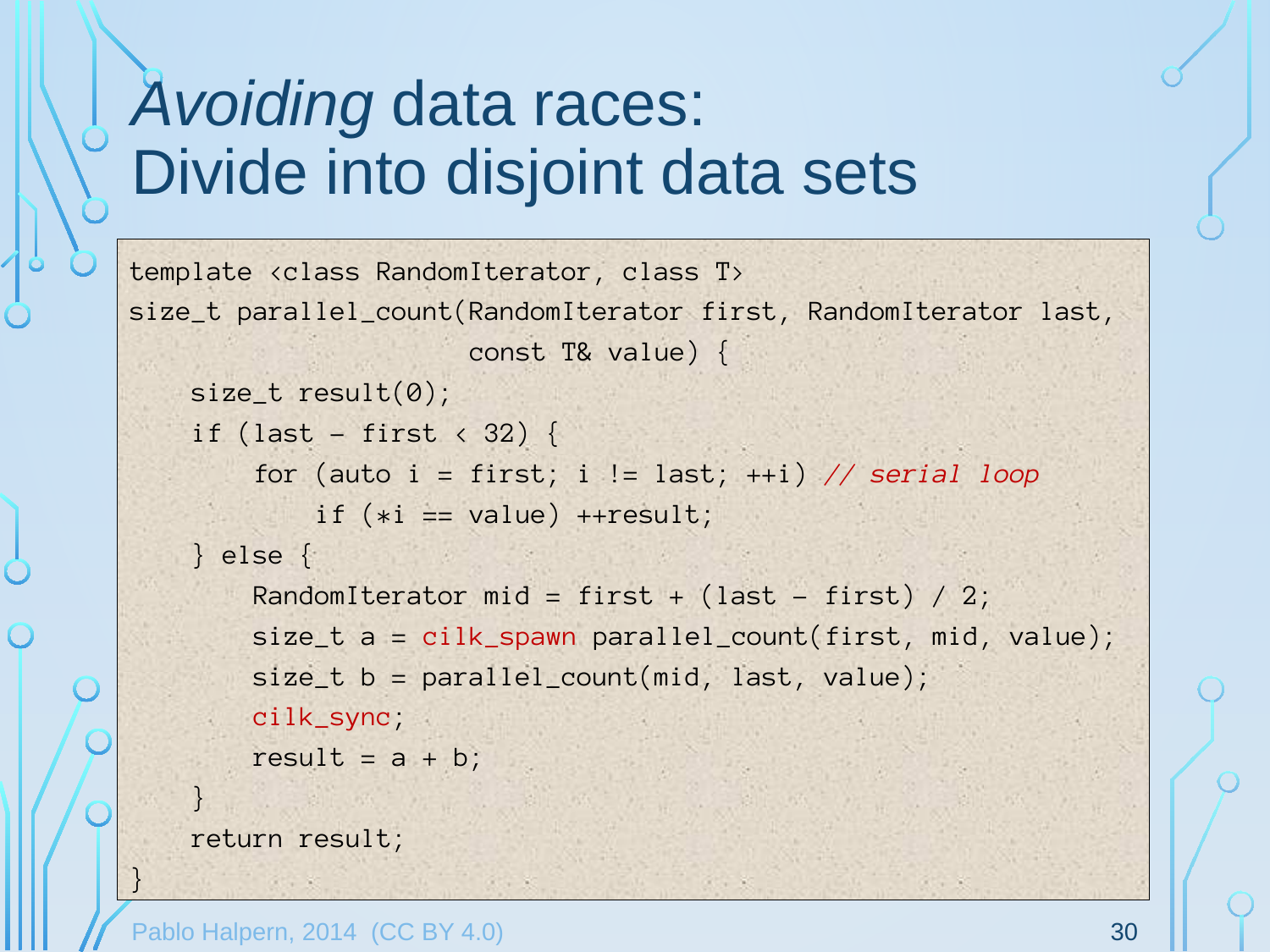

# Avoiding data races: Divide into disjoint data sets
template <class RandomIterator, class T>
size_t parallel_count(RandomIterator first, RandomIterator last,
                      const T& value) {
    size_t result(0);
    if (last - first < 32) {
        for (auto i = first; i != last; ++i) // serial loop
            if (*i == value) ++result;
    } else {
        RandomIterator mid = first + (last - first) / 2;
        size_t a = cilk_spawn parallel_count(first, mid, value);
        size_t b = parallel_count(mid, last, value);
        cilk_sync;
        result = a + b;
    }
    return result;
}
30
Pablo Halpern, 2014  (CC BY 4.0)